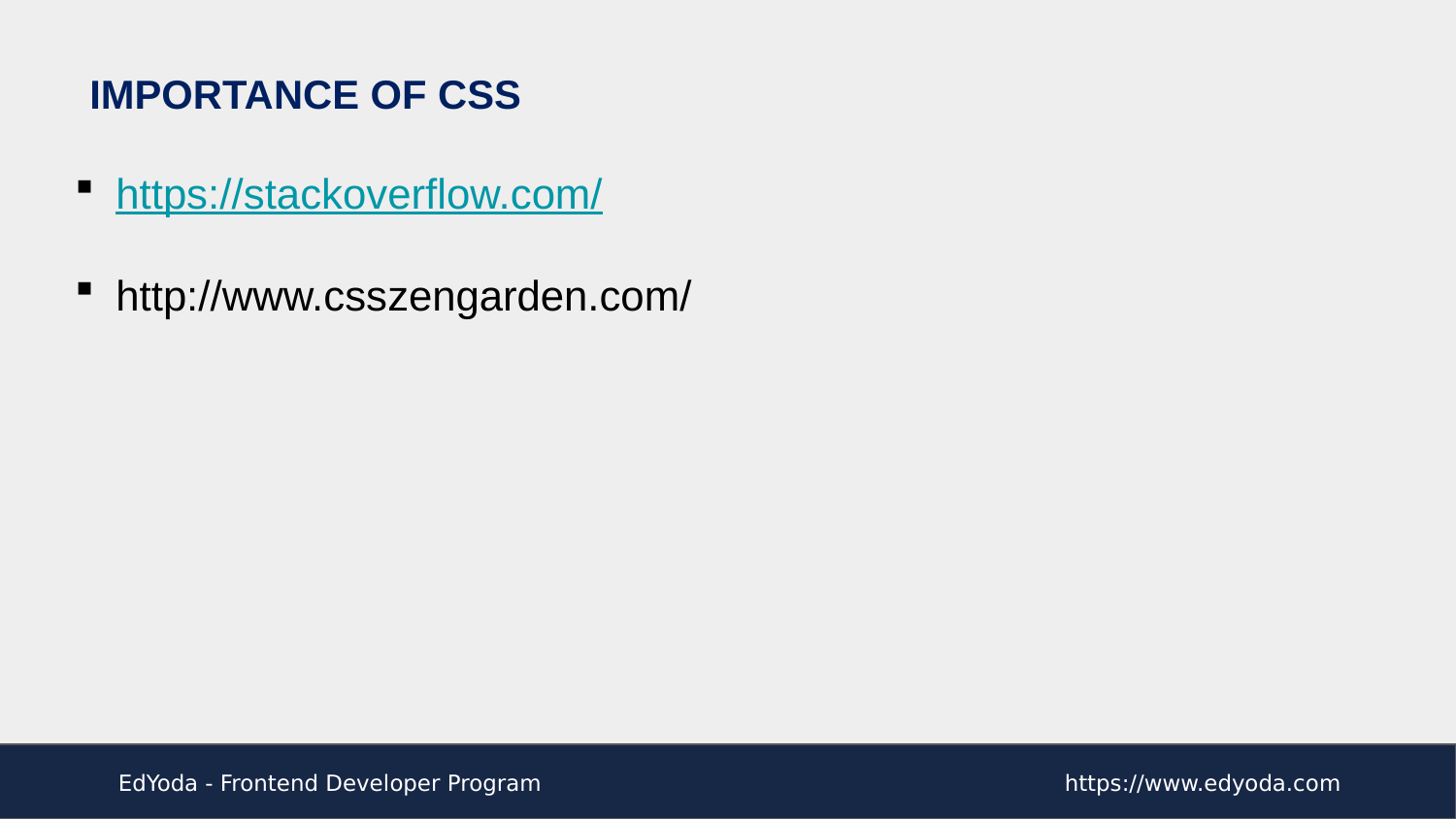

# IMPORTANCE OF CSS
https://stackoverflow.com/

http://www.csszengarden.com/

EdYoda - Frontend Developer Program
https://www.edyoda.com